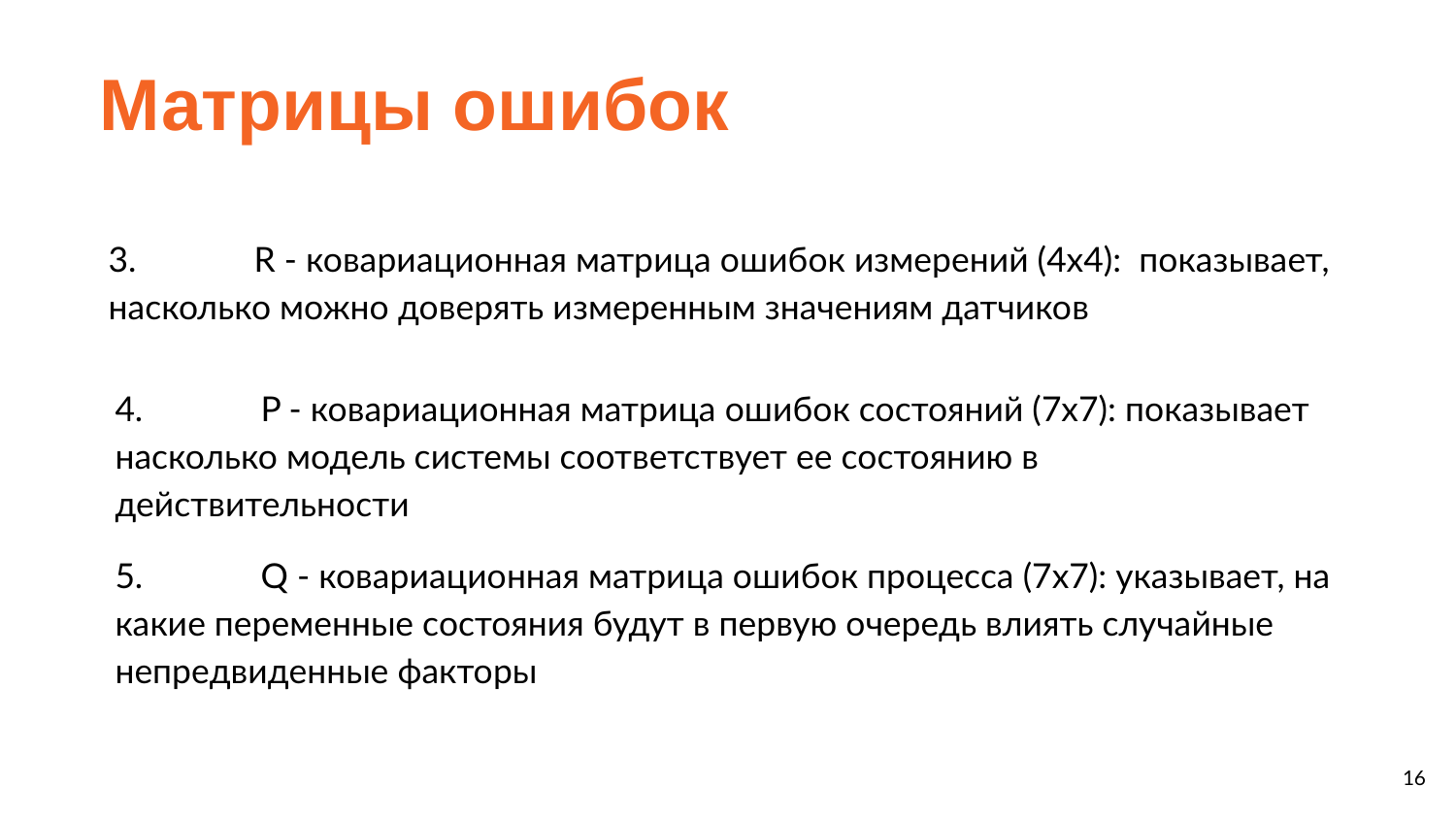

Матрицы ошибок
3.	R - ковариационная матрица ошибок измерений (4x4):  показывает, насколько можно доверять измеренным значениям датчиков

4.	P - ковариационная матрица ошибок состояний (7x7): показывает насколько модель системы соответствует ее состоянию в действительности
5.	Q - ковариационная матрица ошибок процесса (7x7): указывает, на какие переменные состояния будут в первую очередь влиять случайные непредвиденные факторы
16